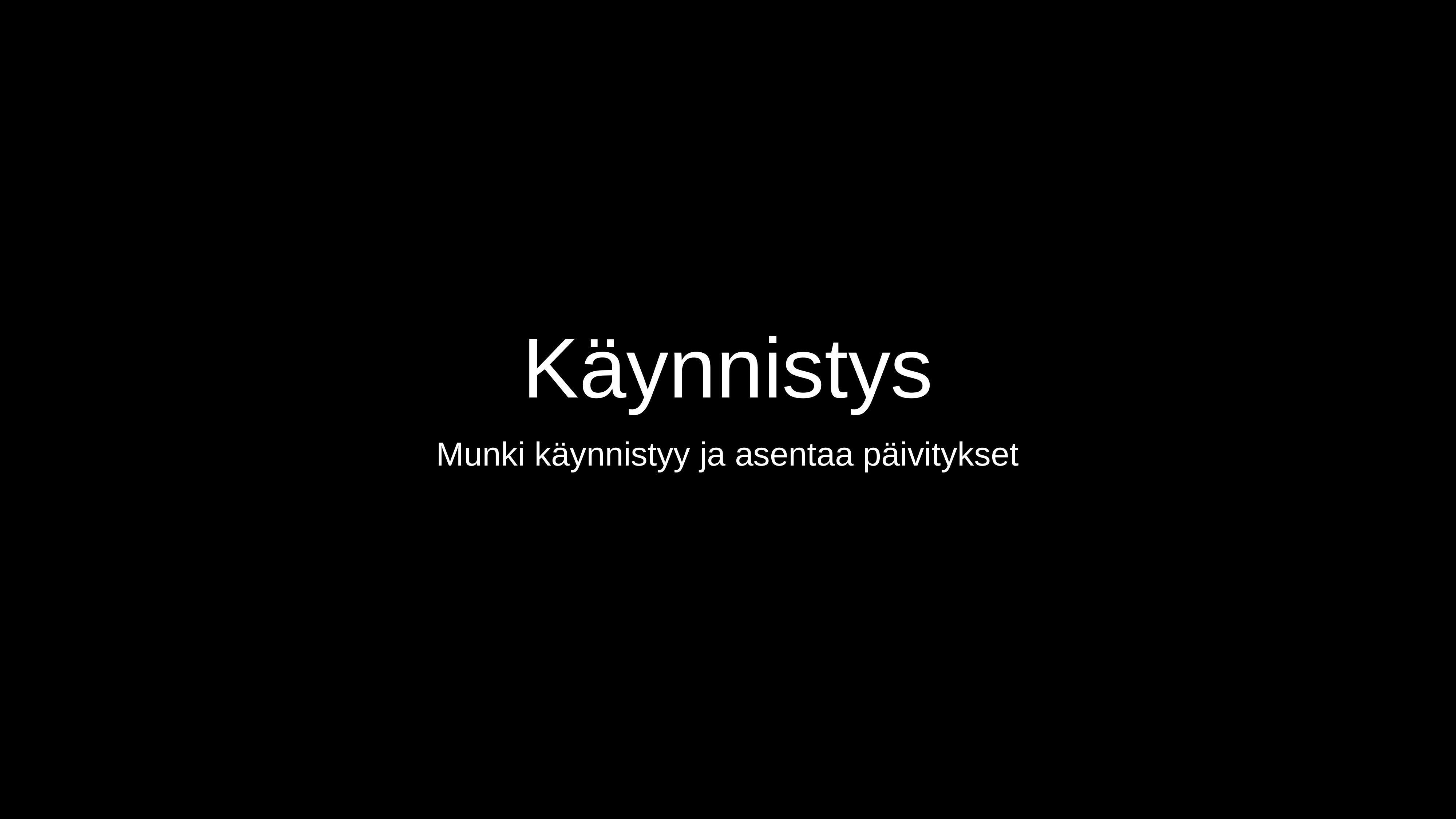

# Käynnistys
Munki käynnistyy ja asentaa päivitykset